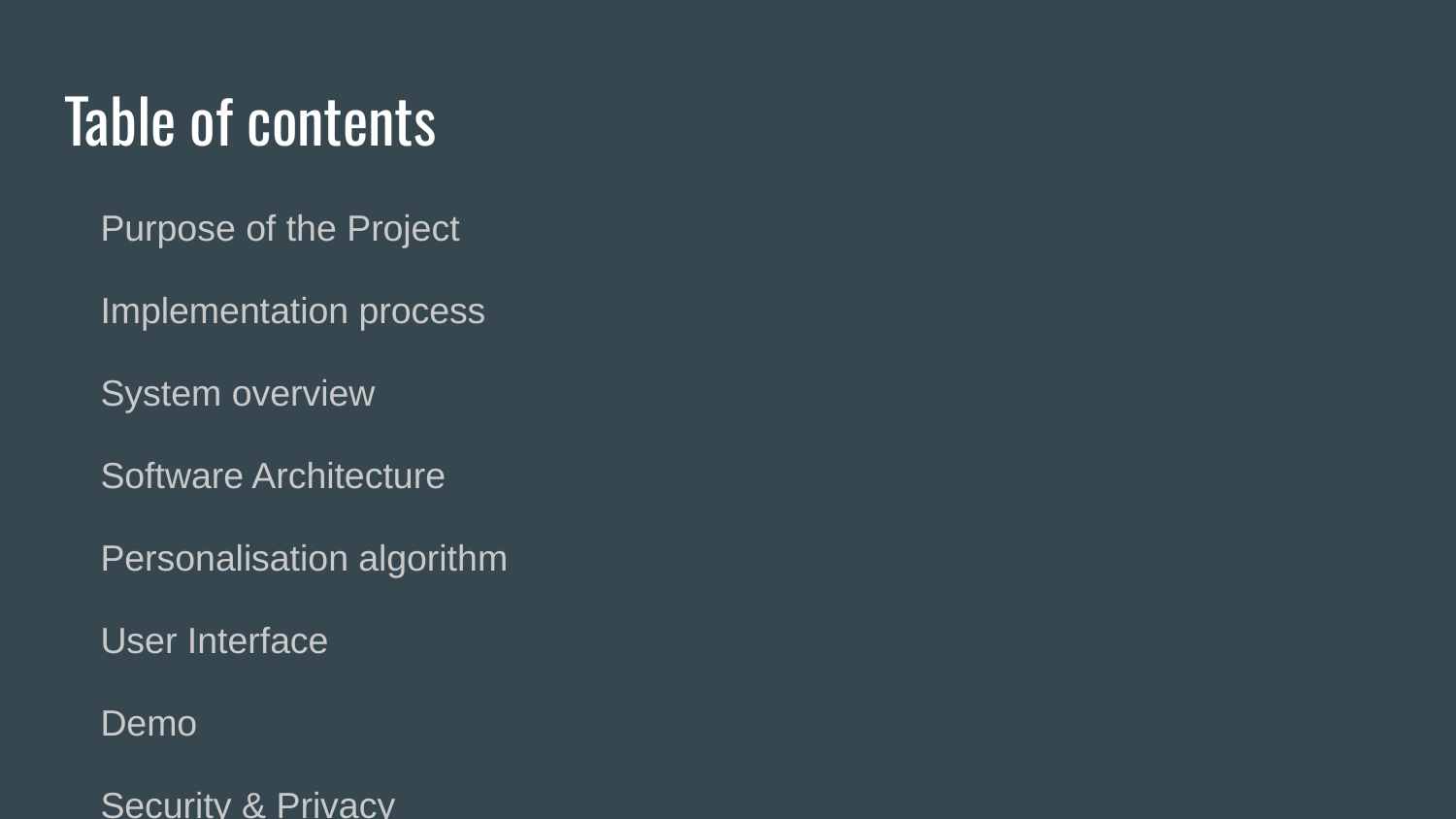

# Table of contents
Purpose of the Project
Implementation process
System overview
Software Architecture
Personalisation algorithm
User Interface
Demo
Security & Privacy
Risks
Evaluation
Contributions